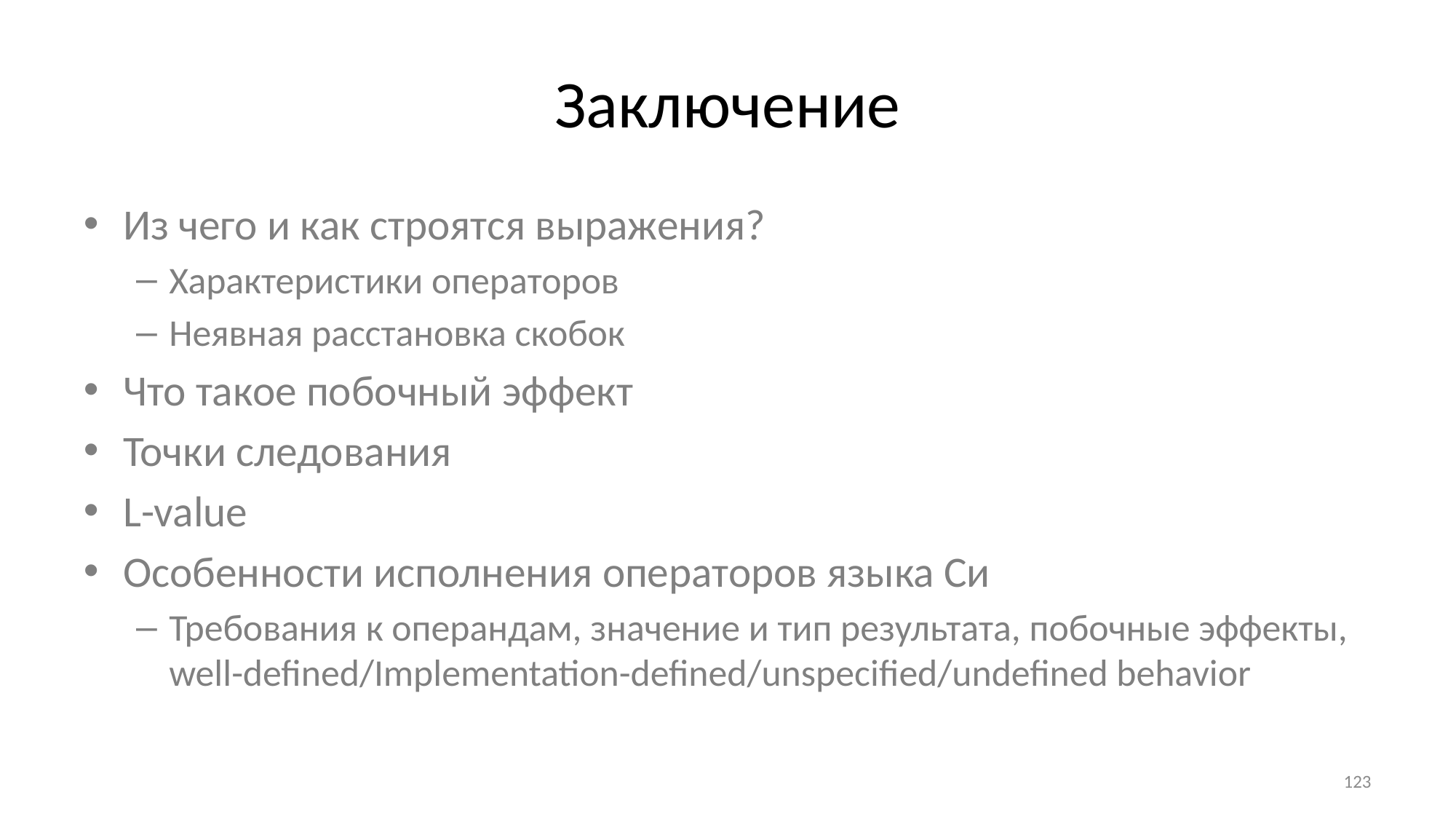

# Заключение
Из чего и как строятся выражения?
Характеристики операторов
Неявная расстановка скобок
Что такое побочный эффект
Точки следования
L-value
Особенности исполнения операторов языка Си
Требования к операндам, значение и тип результата, побочные эффекты, well-defined/Implementation-defined/unspecified/undefined behavior

123